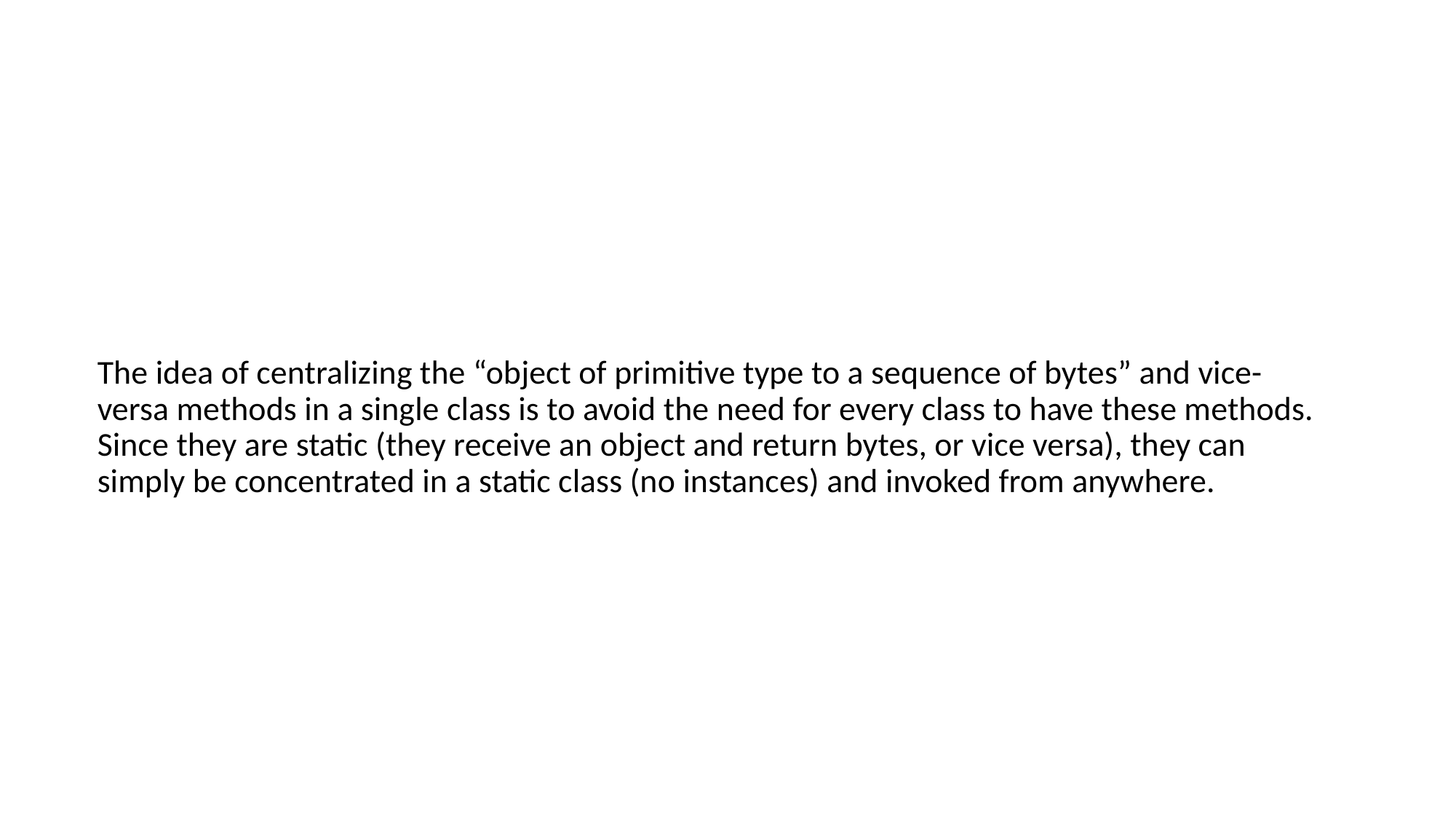

# The idea of centralizing the “object of primitive type to a sequence of bytes” and vice-versa methods in a single class is to avoid the need for every class to have these methods. Since they are static (they receive an object and return bytes, or vice versa), they can simply be concentrated in a static class (no instances) and invoked from anywhere.